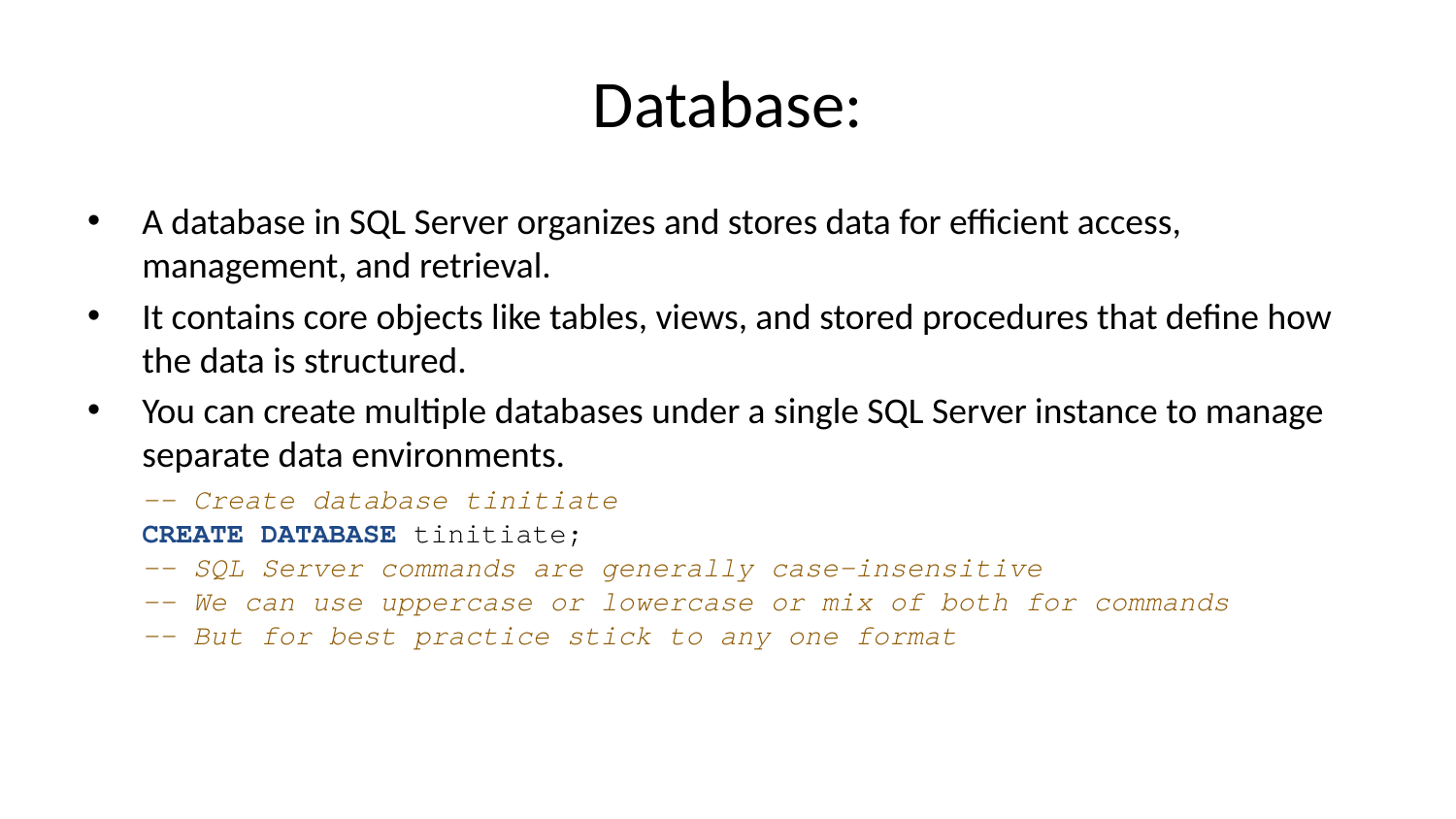

# Database:
A database in SQL Server organizes and stores data for efficient access, management, and retrieval.
It contains core objects like tables, views, and stored procedures that define how the data is structured.
You can create multiple databases under a single SQL Server instance to manage separate data environments.
-- Create database tinitiate
CREATE DATABASE tinitiate;
-- SQL Server commands are generally case-insensitive
-- We can use uppercase or lowercase or mix of both for commands
-- But for best practice stick to any one format